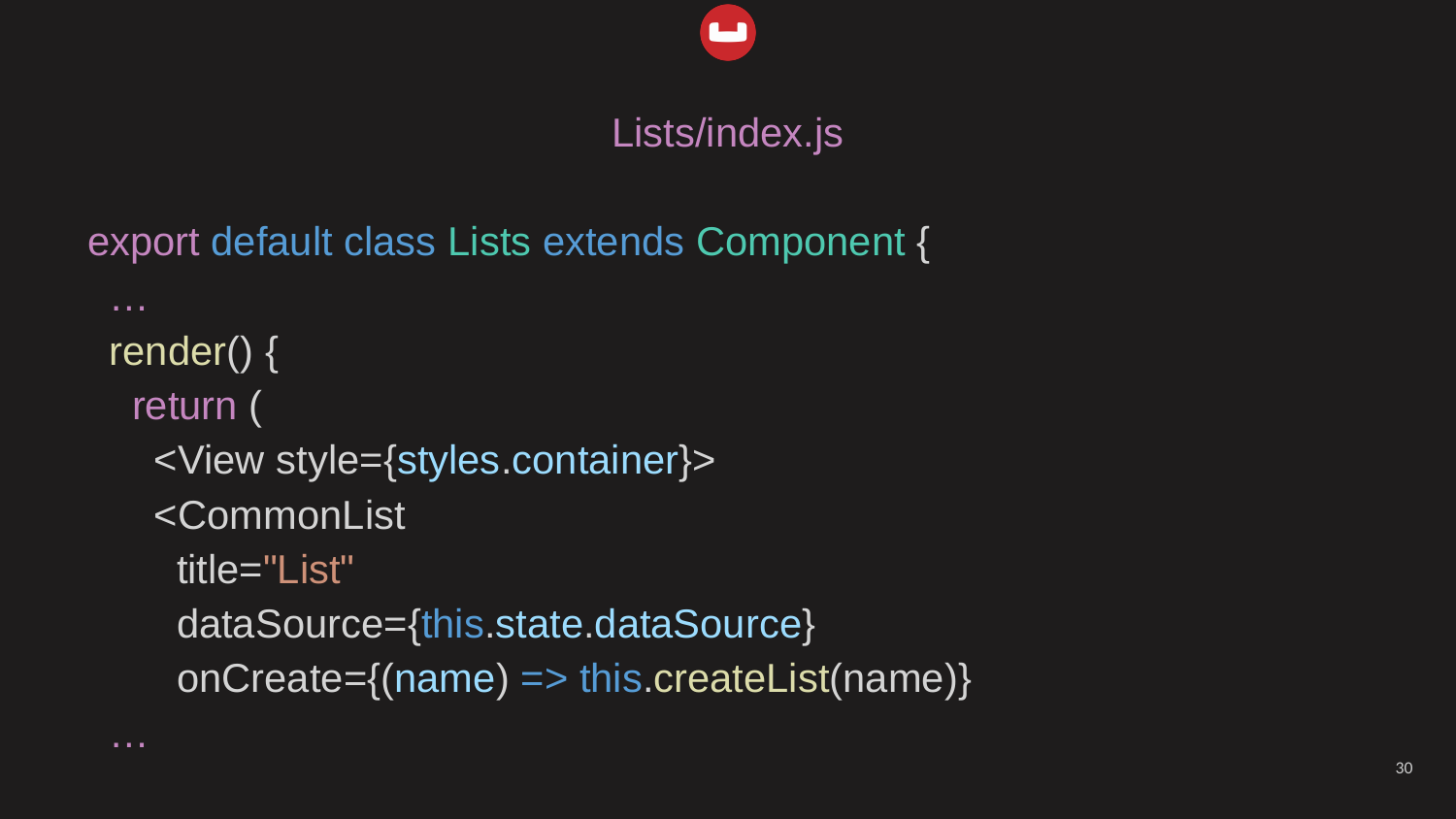

Lists/index.js

export default class Lists extends Component {
  …
  render() {
    return (
      <View style={styles.container}>
      <CommonList
        title="List"
        dataSource={this.state.dataSource}
        onCreate={(name) => this.createList(name)}
  …